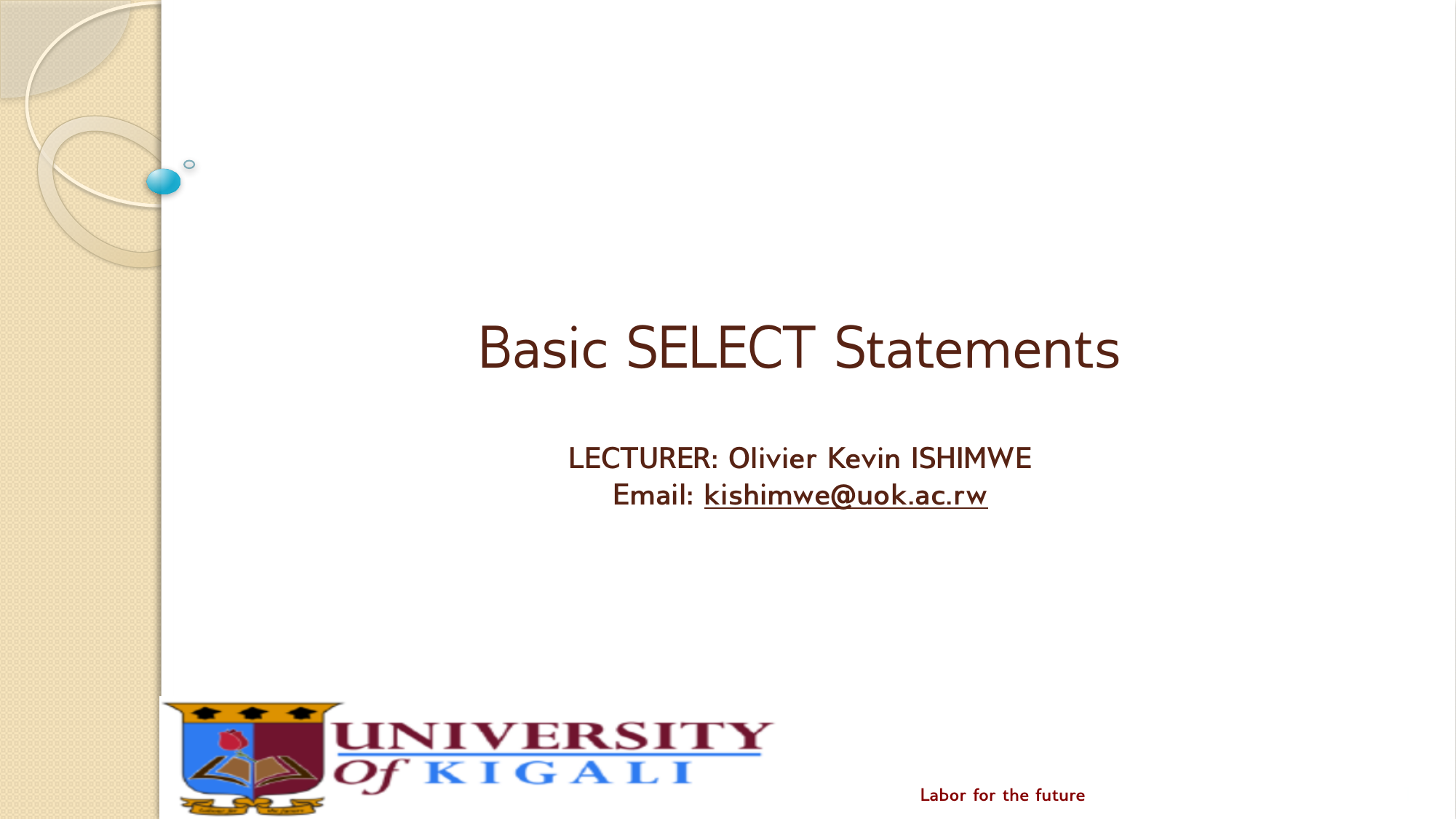

# Basic SELECT Statements LECTURER: Olivier Kevin ISHIMWE Email: kishimwe@uok.ac.rw
Labor for the future
1